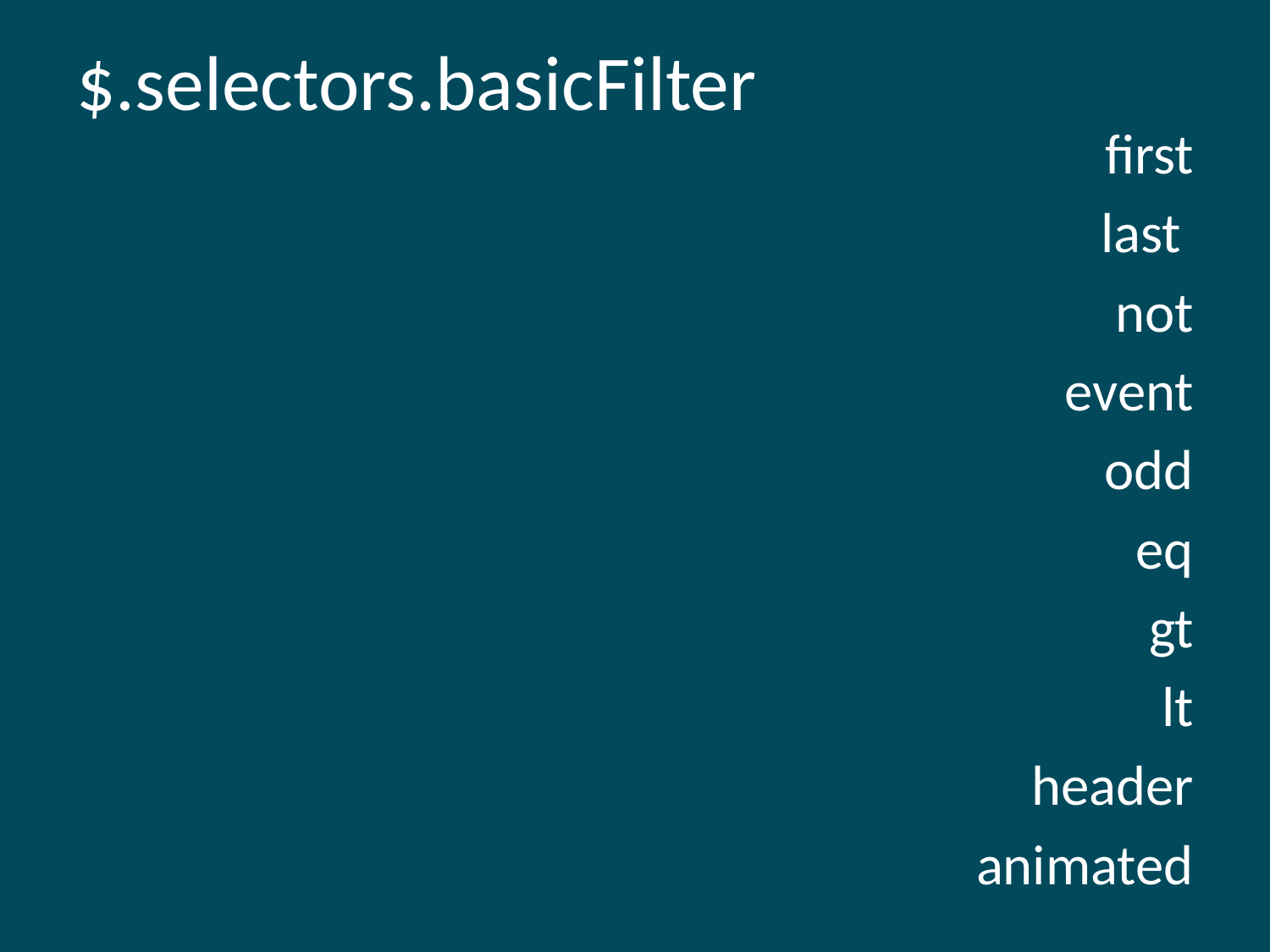

# $.selectors.basicFilter
first
last
not
event
odd
eq
gt
lt
header
animated